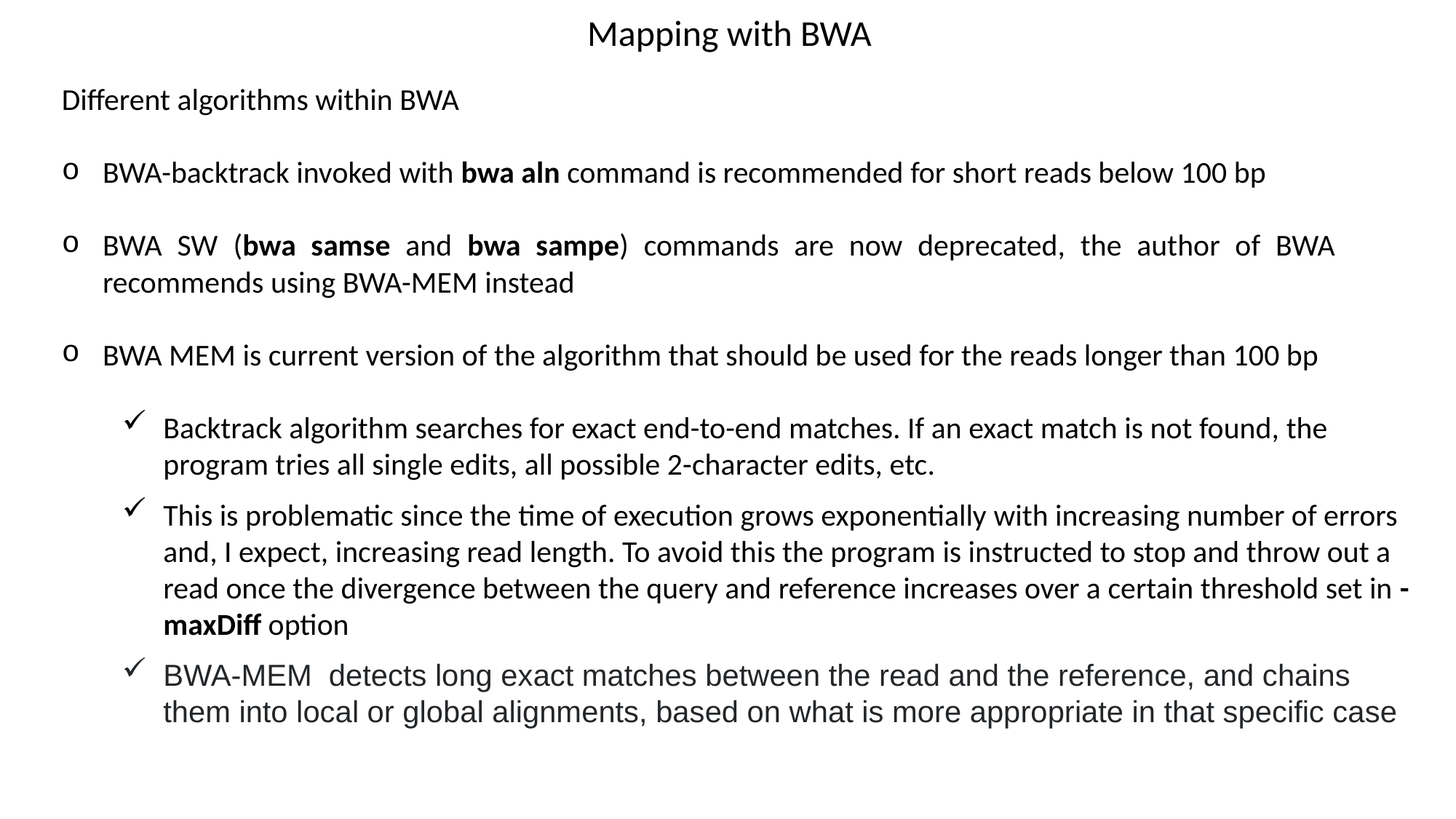

Mapping with BWA

Different algorithms within BWA

BWA-backtrack invoked with bwa aln command is recommended for short reads below 100 bp

BWA SW (bwa samse and bwa sampe) commands are now deprecated, the author of BWA recommends using BWA-MEM instead

BWA MEM is current version of the algorithm that should be used for the reads longer than 100 bp

Backtrack algorithm searches for exact end-to-end matches. If an exact match is not found, the program tries all single edits, all possible 2-character edits, etc.

This is problematic since the time of execution grows exponentially with increasing number of errors and, I expect, increasing read length. To avoid this the program is instructed to stop and throw out a read once the divergence between the query and reference increases over a certain threshold set in -maxDiff option

BWA-MEM  detects long exact matches between the read and the reference, and chains them into local or global alignments, based on what is more appropriate in that specific case